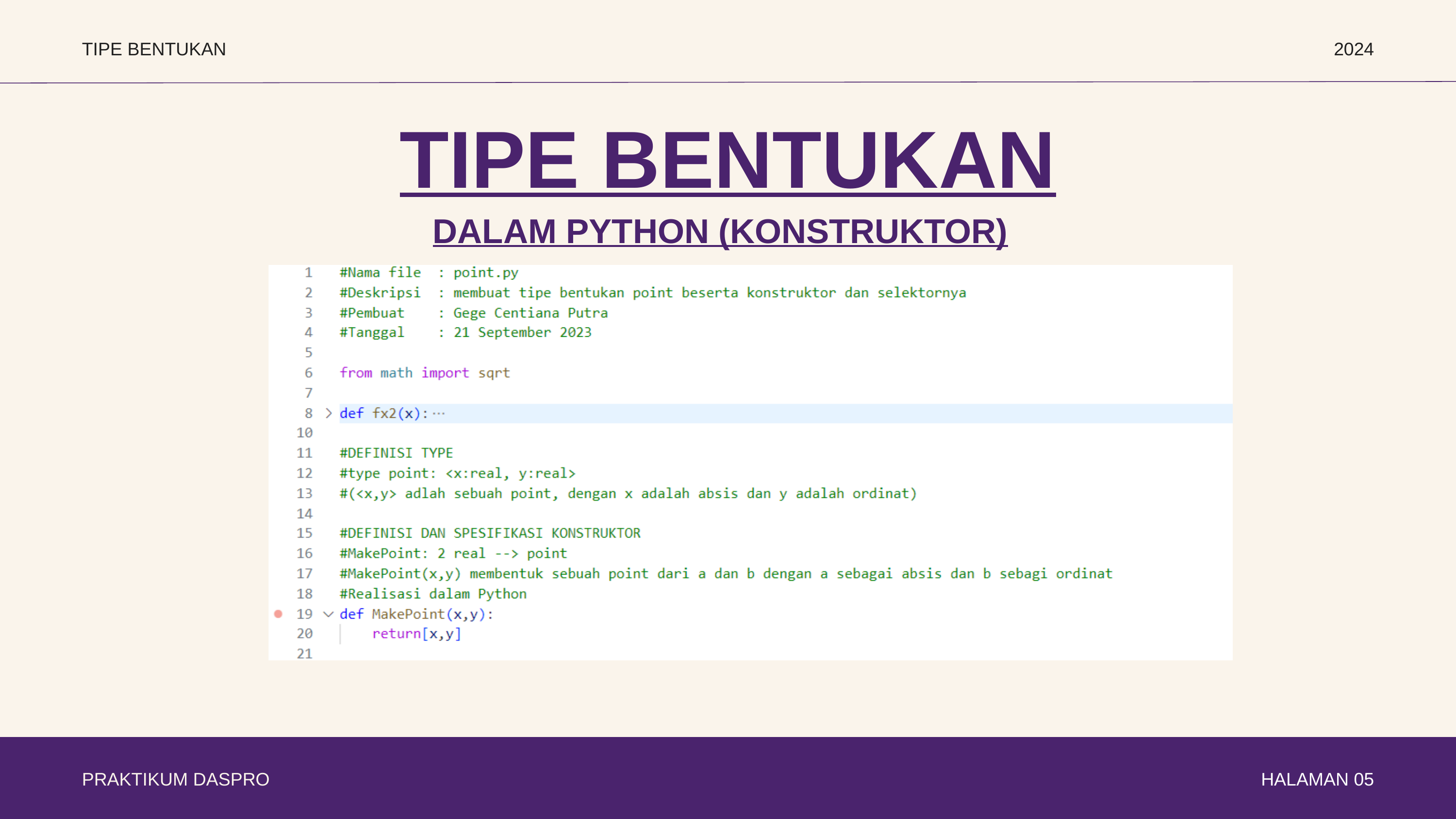

TIPE BENTUKAN
2024

TIPE BENTUKAN
DALAM PYTHON (KONSTRUKTOR)

PRAKTIKUM DASPRO
HALAMAN 05